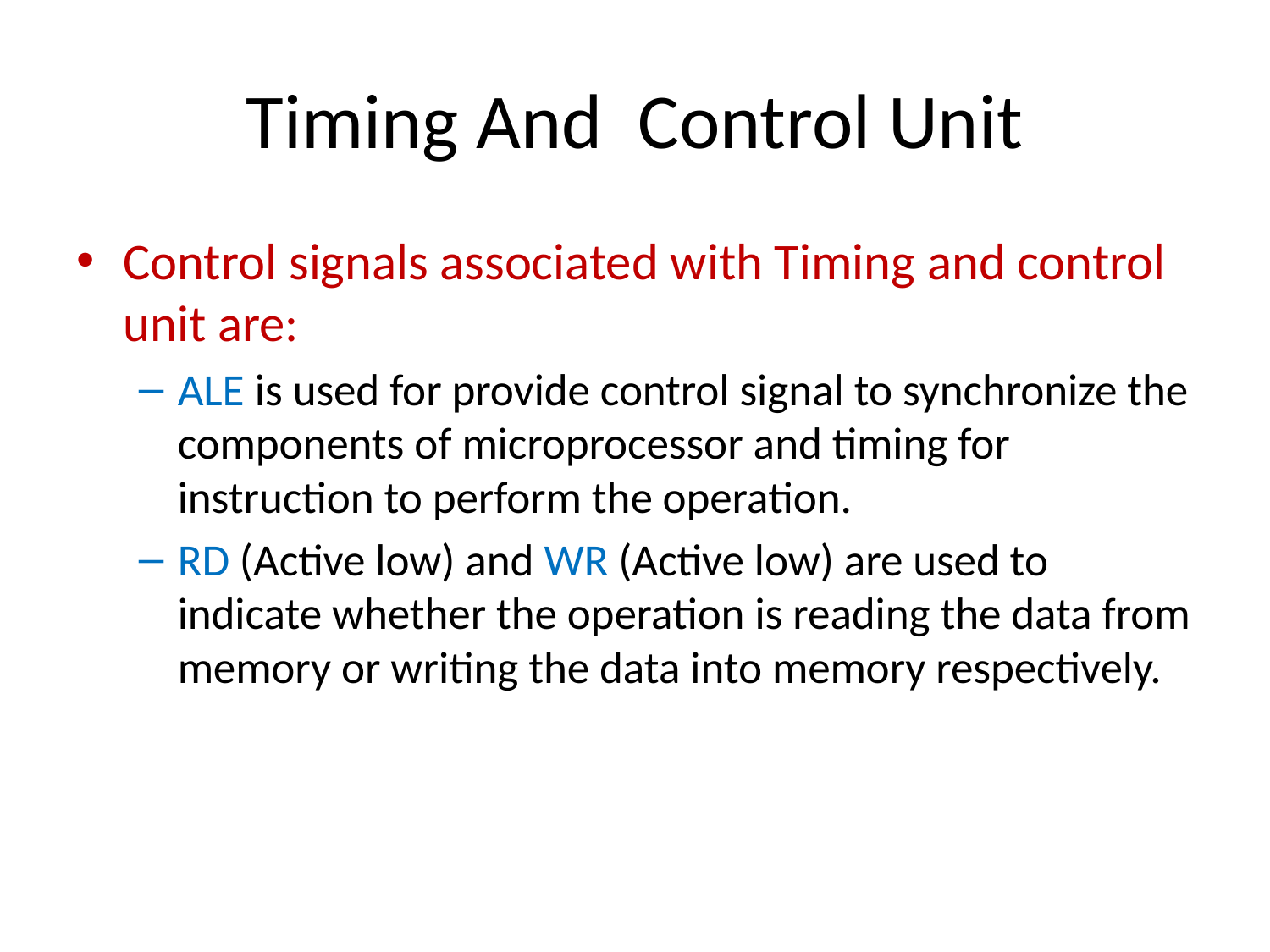

# Timing And  Control Unit
Control signals associated with Timing and control unit are:
ALE is used for provide control signal to synchronize the components of microprocessor and timing for instruction to perform the operation.
RD (Active low) and WR (Active low) are used to indicate whether the operation is reading the data from memory or writing the data into memory respectively.